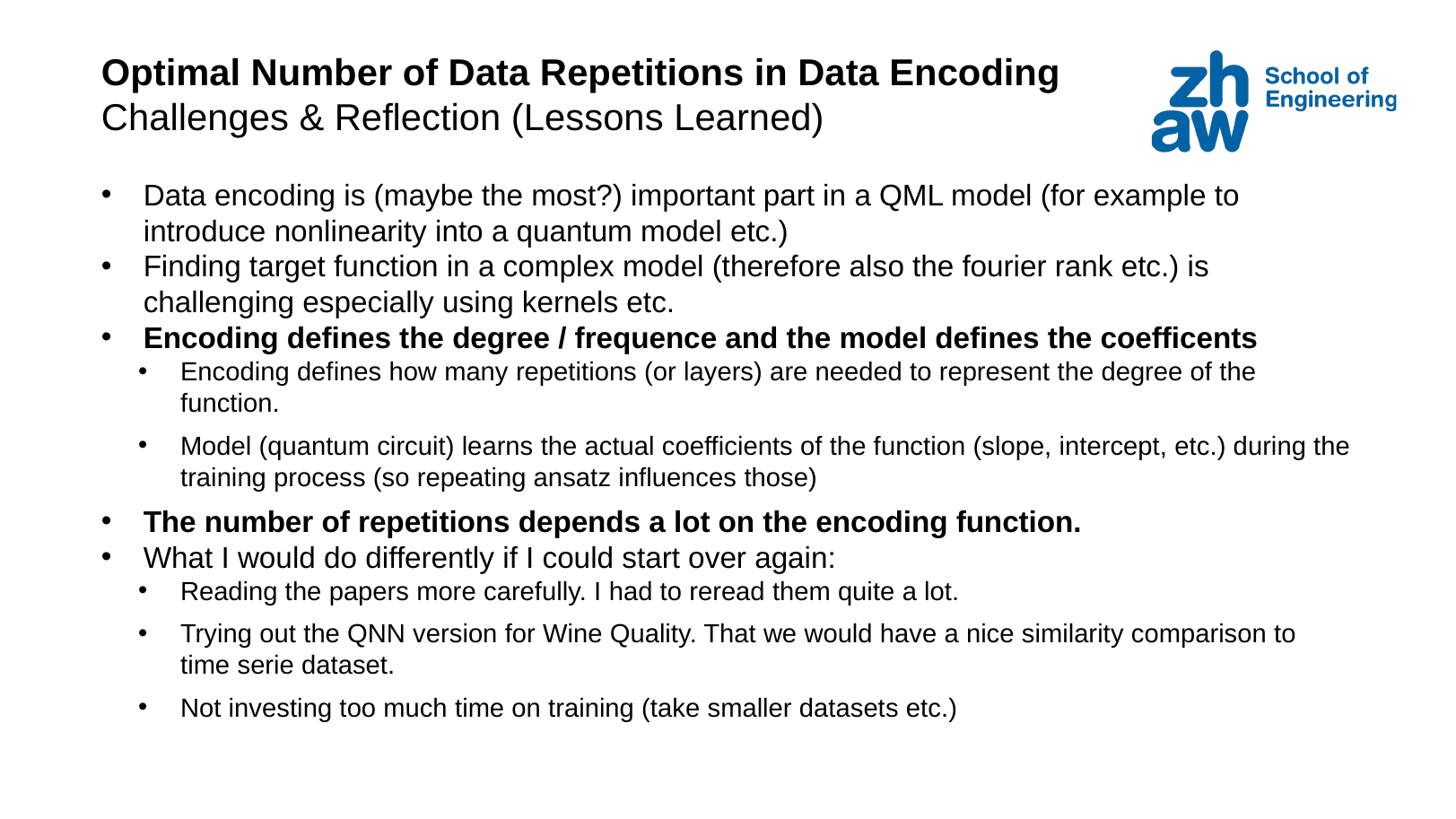

# Optimal Number of Data Repetitions in Data Encoding Challenges & Reflection (Lessons Learned)
Data encoding is (maybe the most?) important part in a QML model (for example to introduce nonlinearity into a quantum model etc.)
Finding target function in a complex model (therefore also the fourier rank etc.) is challenging especially using kernels etc.
Encoding defines the degree / frequence and the model defines the coefficents
Encoding defines how many repetitions (or layers) are needed to represent the degree of the function.
Model (quantum circuit) learns the actual coefficients of the function (slope, intercept, etc.) during the training process (so repeating ansatz influences those)
The number of repetitions depends a lot on the encoding function.
What I would do differently if I could start over again:
Reading the papers more carefully. I had to reread them quite a lot.
Trying out the QNN version for Wine Quality. That we would have a nice similarity comparison to time serie dataset.
Not investing too much time on training (take smaller datasets etc.)